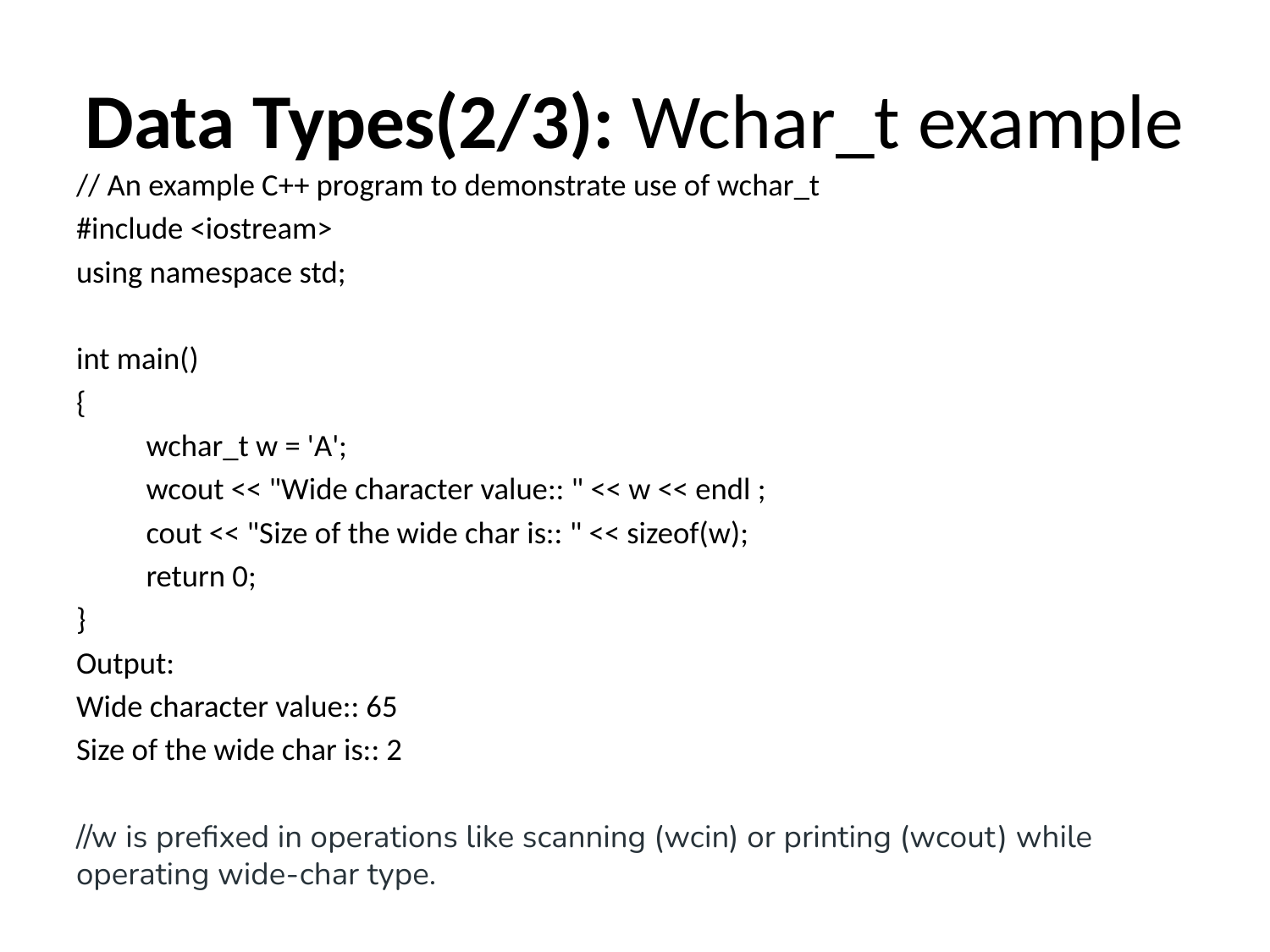

# Data Types(2/3): Wchar_t example
// An example C++ program to demonstrate use of wchar_t
#include <iostream>
using namespace std;

int main()
{
	wchar_t w = 'A';
	wcout << "Wide character value:: " << w << endl ;
	cout << "Size of the wide char is:: " << sizeof(w);
	return 0;
}
Output:
Wide character value:: 65
Size of the wide char is:: 2

//w is prefixed in operations like scanning (wcin) or printing (wcout) while operating wide-char type.